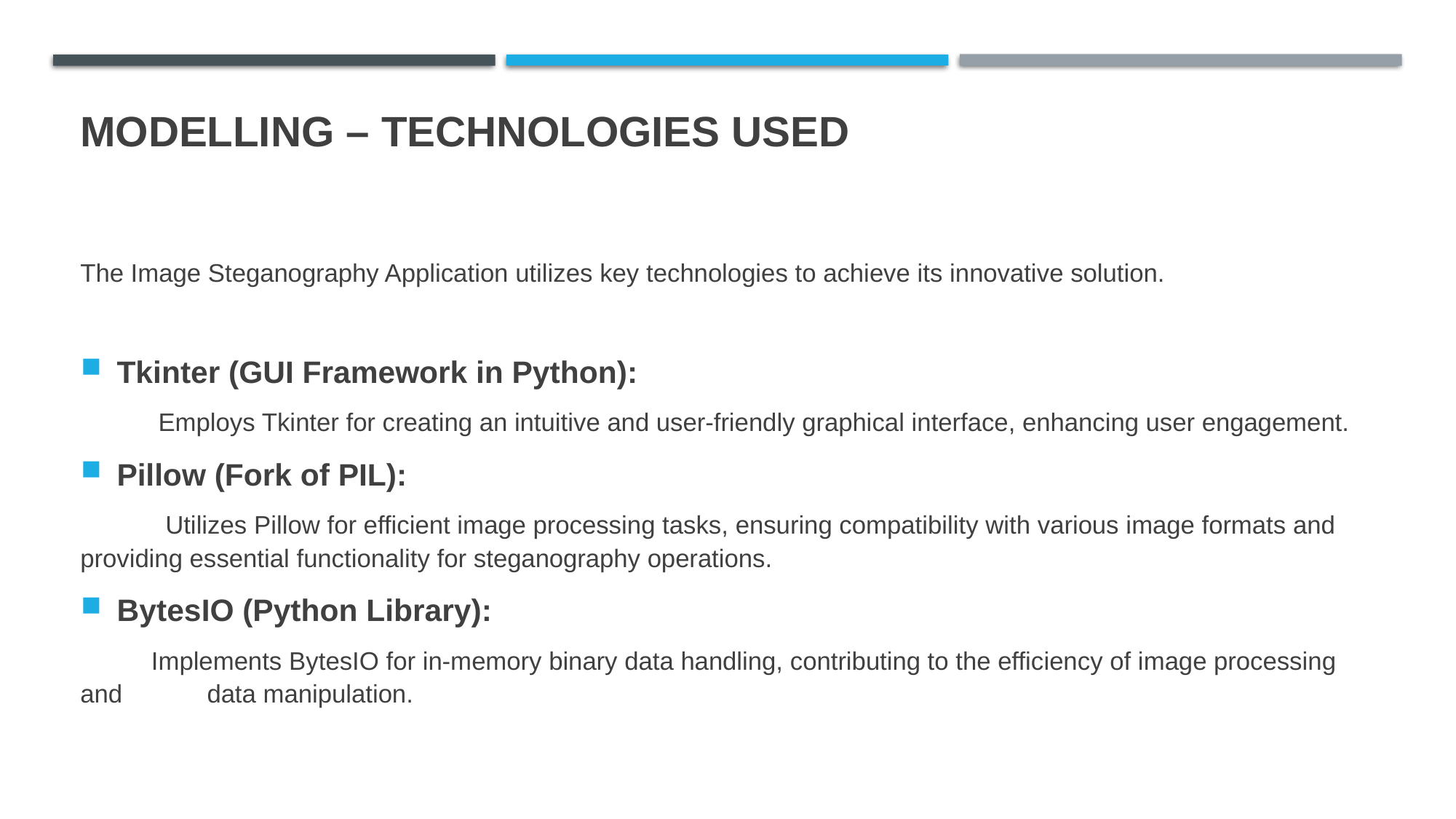

# MODELLING – Technologies used
The Image Steganography Application utilizes key technologies to achieve its innovative solution.

Tkinter (GUI Framework in Python):
           Employs Tkinter for creating an intuitive and user-friendly graphical interface, enhancing user engagement.
Pillow (Fork of PIL):
            Utilizes Pillow for efficient image processing tasks, ensuring compatibility with various image formats and providing essential functionality for steganography operations.
BytesIO (Python Library):
          Implements BytesIO for in-memory binary data handling, contributing to the efficiency of image processing and            data manipulation.